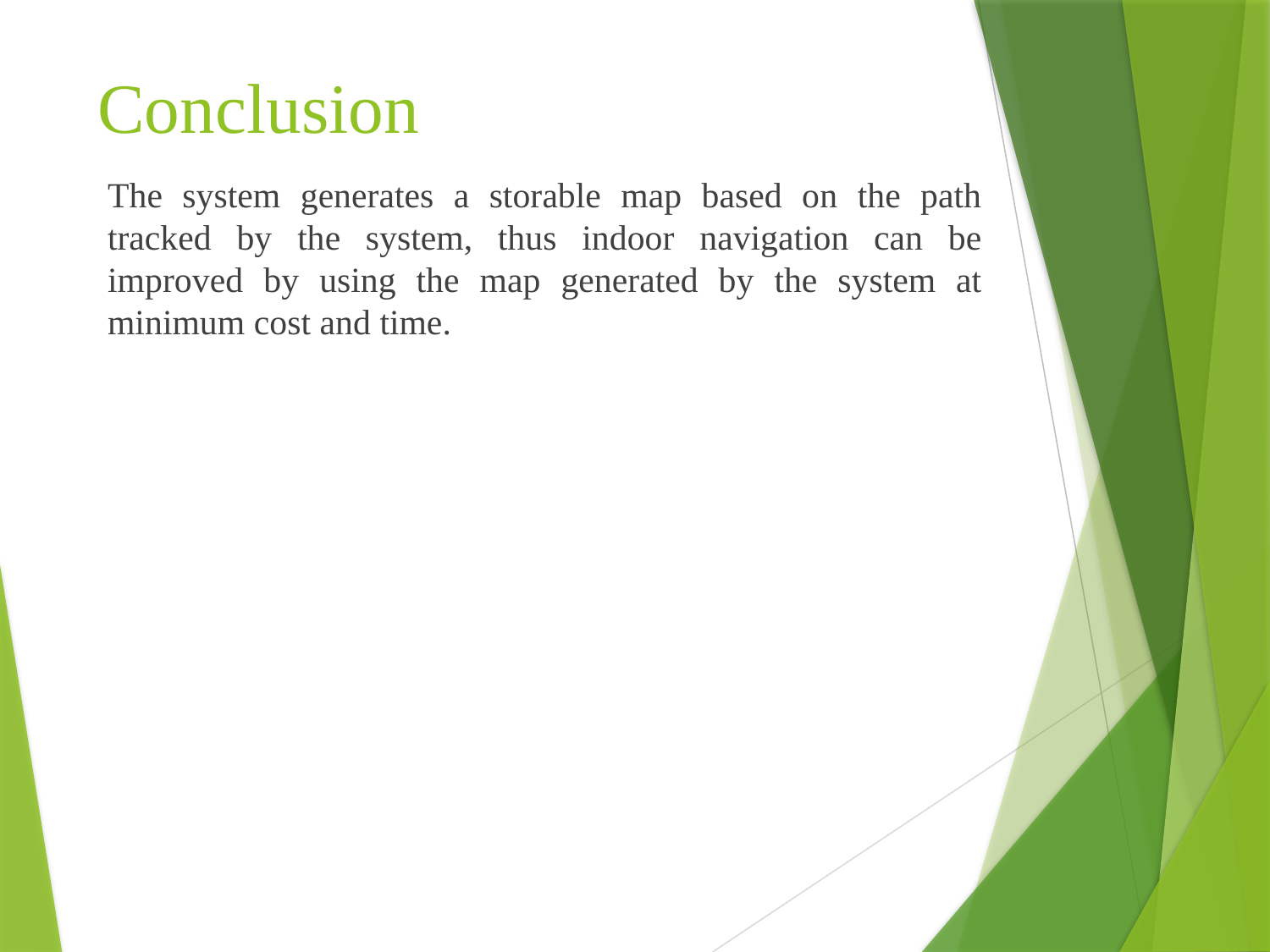

# Conclusion
The system generates a storable map based on the path tracked by the system, thus indoor navigation can be improved by using the map generated by the system at minimum cost and time.